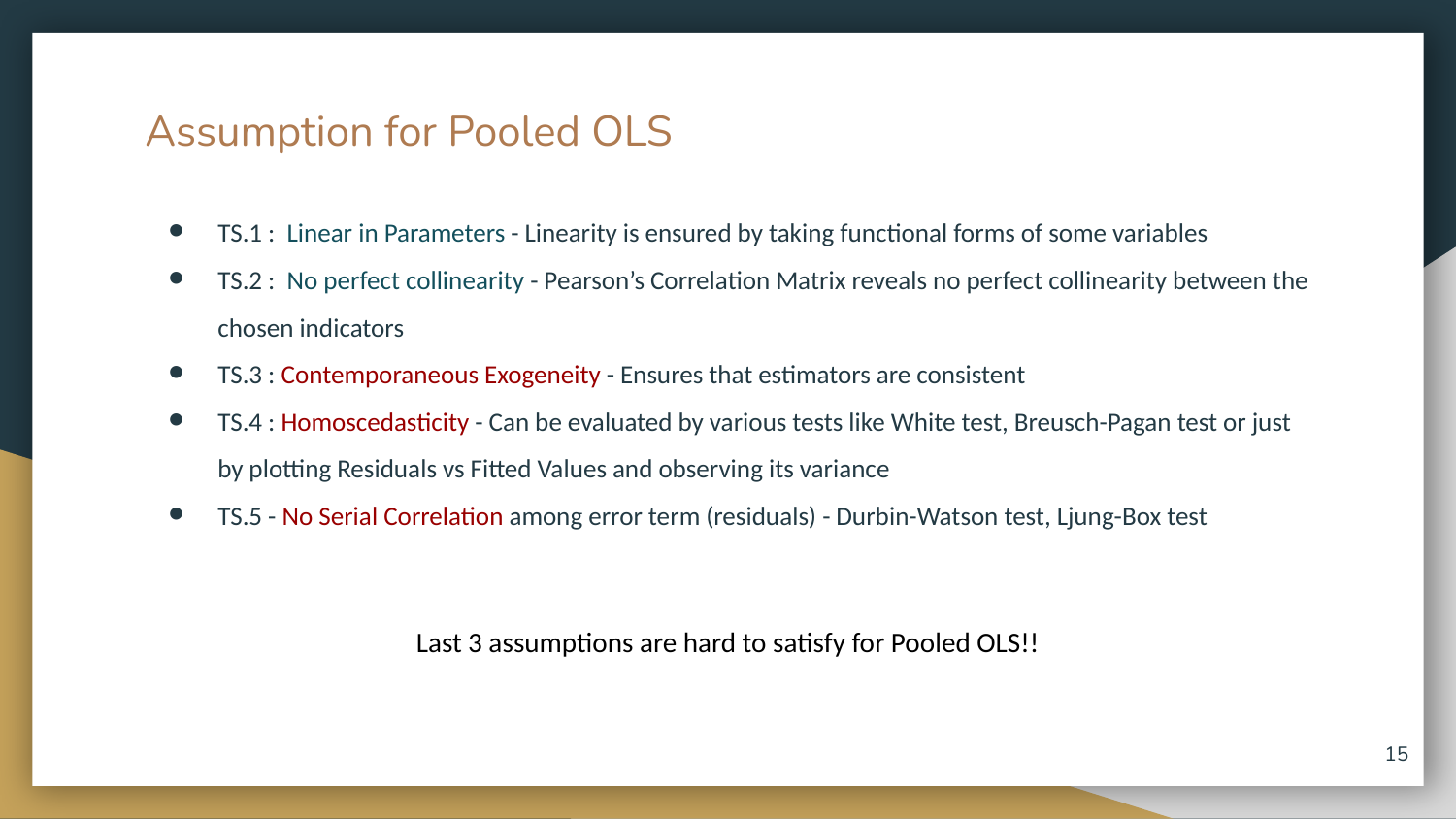

# Assumption for Pooled OLS
TS.1 :  Linear in Parameters - Linearity is ensured by taking functional forms of some variables
TS.2 :  No perfect collinearity - Pearson’s Correlation Matrix reveals no perfect collinearity between the chosen indicators
TS.3 : Contemporaneous Exogeneity - Ensures that estimators are consistent
TS.4 : Homoscedasticity - Can be evaluated by various tests like White test, Breusch-Pagan test or just by plotting Residuals vs Fitted Values and observing its variance
TS.5 - No Serial Correlation among error term (residuals) - Durbin-Watson test, Ljung-Box test
Last 3 assumptions are hard to satisfy for Pooled OLS!!
15